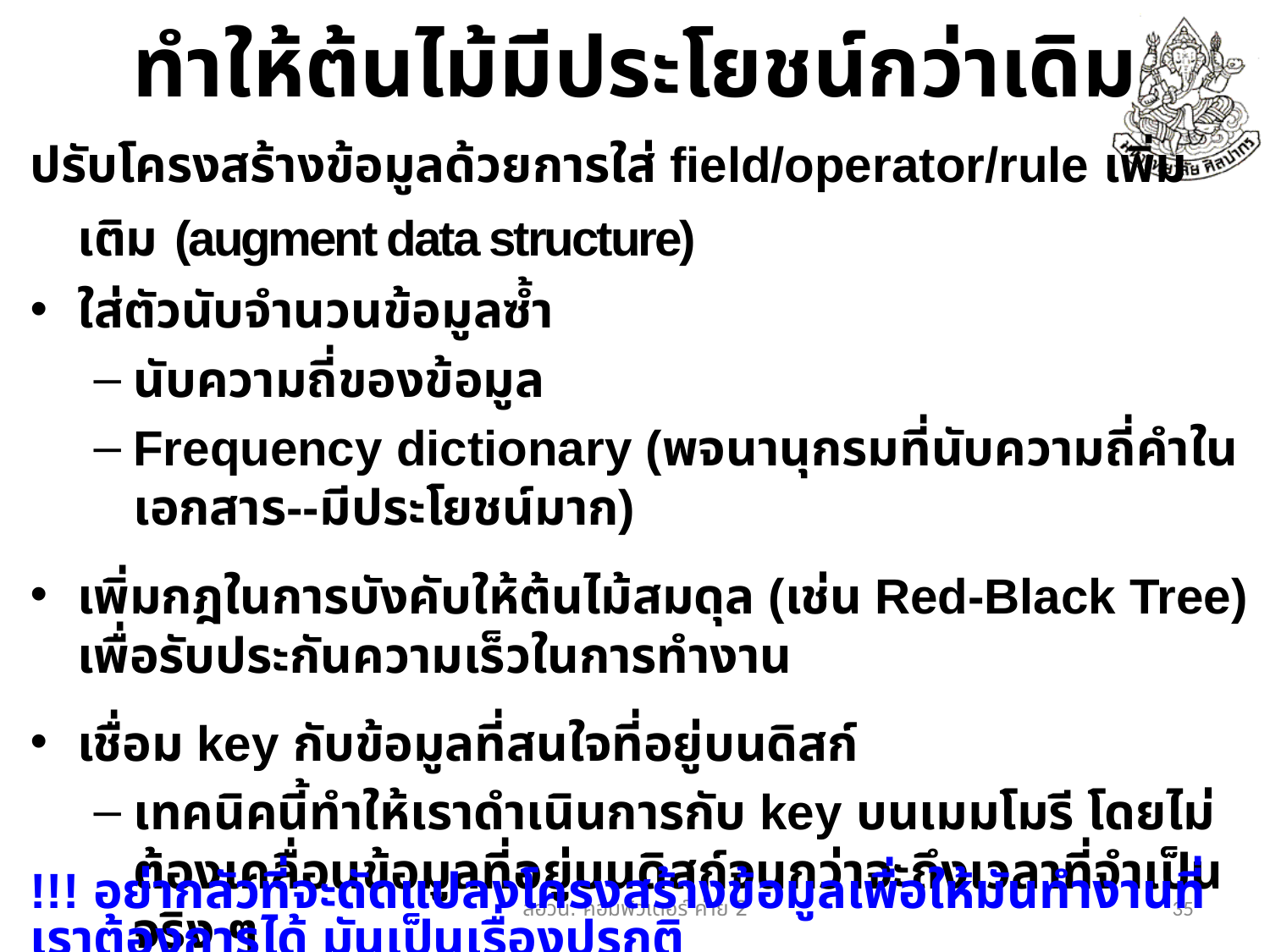

# ทำให้ต้นไม้มีประโยชน์กว่าเดิม
ปรับโครงสร้างข้อมูลด้วยการใส่ field/operator/rule เพิ่มเติม (augment data structure)
ใส่ตัวนับจำนวนข้อมูลซ้ำ
นับความถี่ของข้อมูล
Frequency dictionary (พจนานุกรมที่นับความถี่คำในเอกสาร--มีประโยชน์มาก)
เพิ่มกฎในการบังคับให้ต้นไม้สมดุล (เช่น Red-Black Tree) เพื่อรับประกันความเร็วในการทำงาน
เชื่อม key กับข้อมูลที่สนใจที่อยู่บนดิสก์
เทคนิคนี้ทำให้เราดำเนินการกับ key บนเมมโมรี โดยไม่ต้องเคลื่อนข้อมูลที่อยู่บนดิสก์จนกว่าจะถึงเวลาที่จำเป็นจริง ๆ
ใช้ได้กับโครงสร้างข้อมูลอื่น ๆ เช่น อาเรย์
!!! อย่ากลัวที่จะดัดแปลงโครงสร้างข้อมูลเพื่อให้มันทำงานที่เราต้องการได้ มันเป็นเรื่องปรกติ
สอวน. คอมพิวเตอร์​ ค่าย 2
35